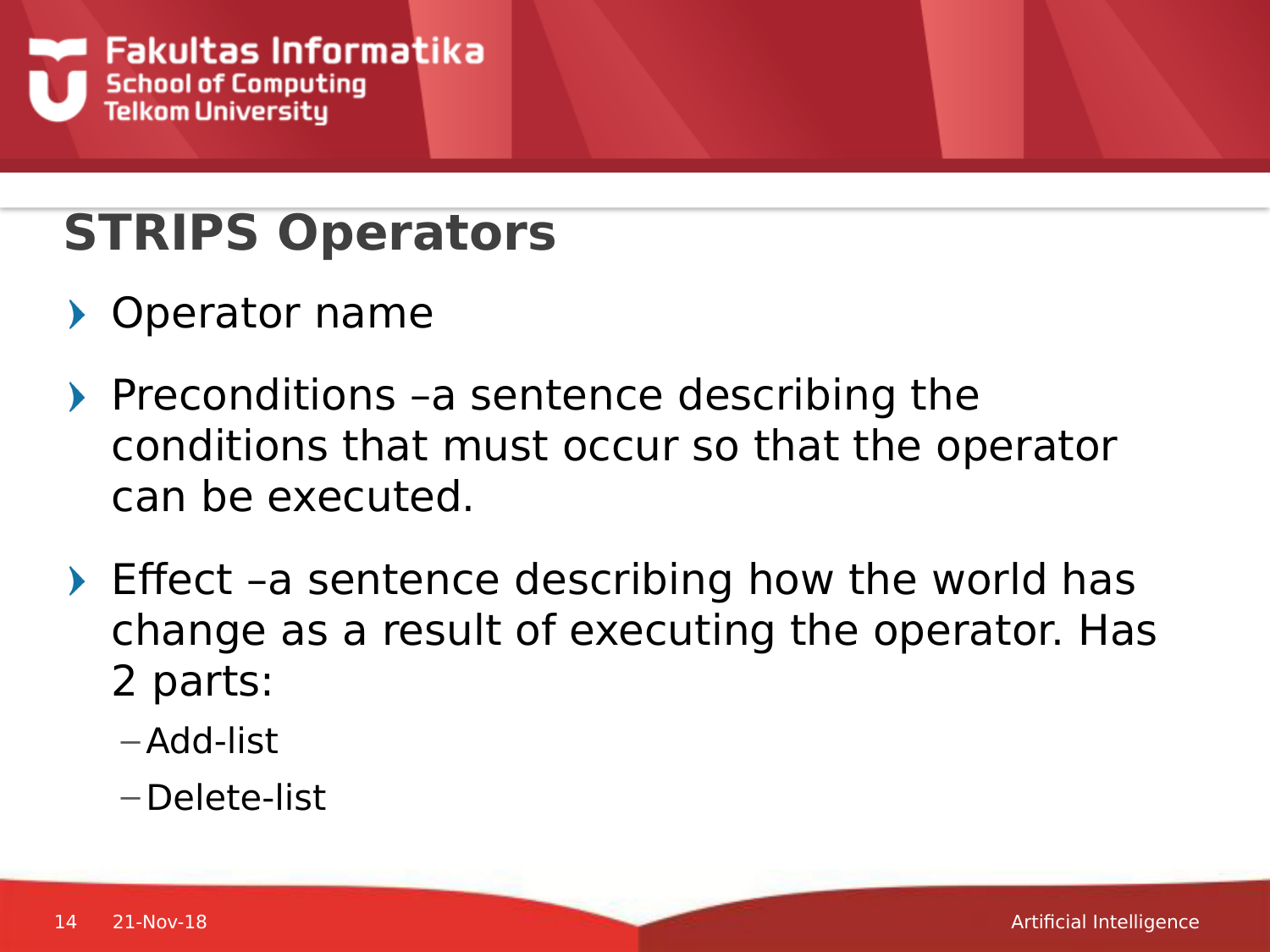

# STRIPS Operators
Operator name
Preconditions –a sentence describing the conditions that must occur so that the operator can be executed.
Effect –a sentence describing how the world has change as a result of executing the operator. Has 2 parts:
Add-list
Delete-list
Artificial Intelligence
14
21-Nov-18